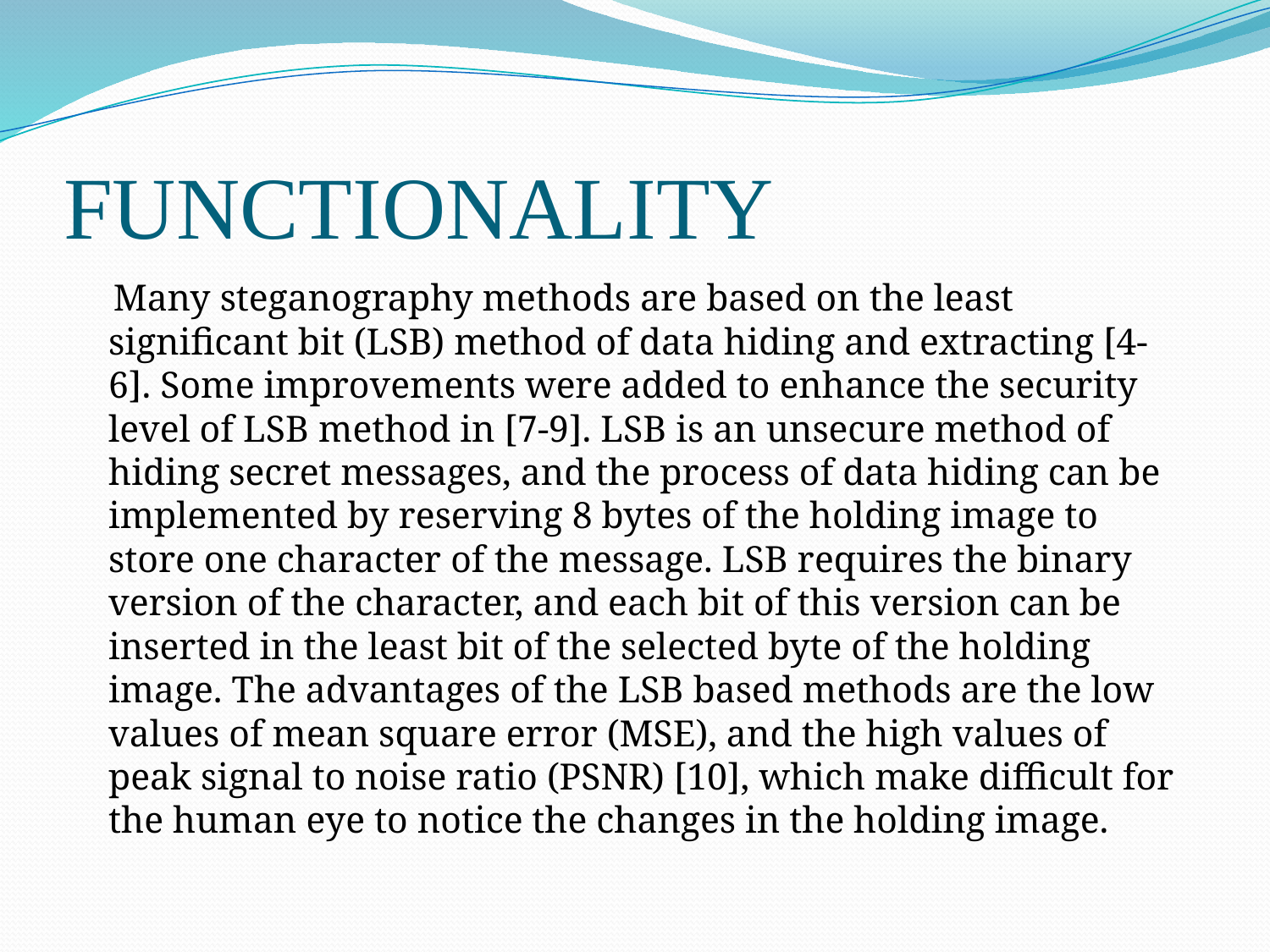

# FUNCTIONALITY
    Many steganography methods are based on the least significant bit (LSB) method of data hiding and extracting [4- 6]. Some improvements were added to enhance the security level of LSB method in [7-9]. LSB is an unsecure method of hiding secret messages, and the process of data hiding can be implemented by reserving 8 bytes of the holding image to store one character of the message. LSB requires the binary version of the character, and each bit of this version can be inserted in the least bit of the selected byte of the holding image. The advantages of the LSB based methods are the low values of mean square error (MSE), and the high values of peak signal to noise ratio (PSNR) [10], which make difficult for the human eye to notice the changes in the holding image.